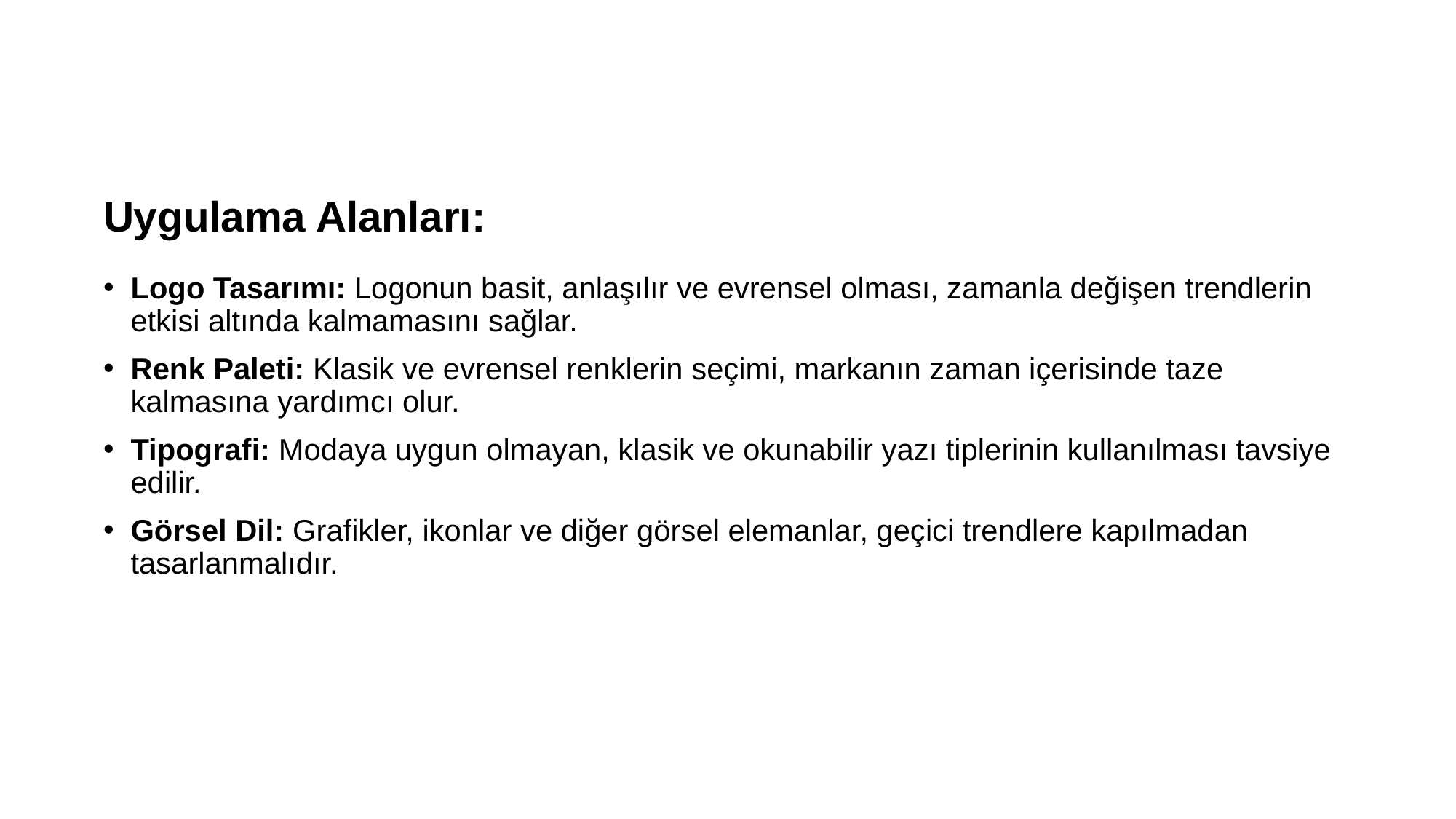

Uygulama Alanları:
Logo Tasarımı: Logonun basit, anlaşılır ve evrensel olması, zamanla değişen trendlerin etkisi altında kalmamasını sağlar.
Renk Paleti: Klasik ve evrensel renklerin seçimi, markanın zaman içerisinde taze kalmasına yardımcı olur.
Tipografi: Modaya uygun olmayan, klasik ve okunabilir yazı tiplerinin kullanılması tavsiye edilir.
Görsel Dil: Grafikler, ikonlar ve diğer görsel elemanlar, geçici trendlere kapılmadan tasarlanmalıdır.